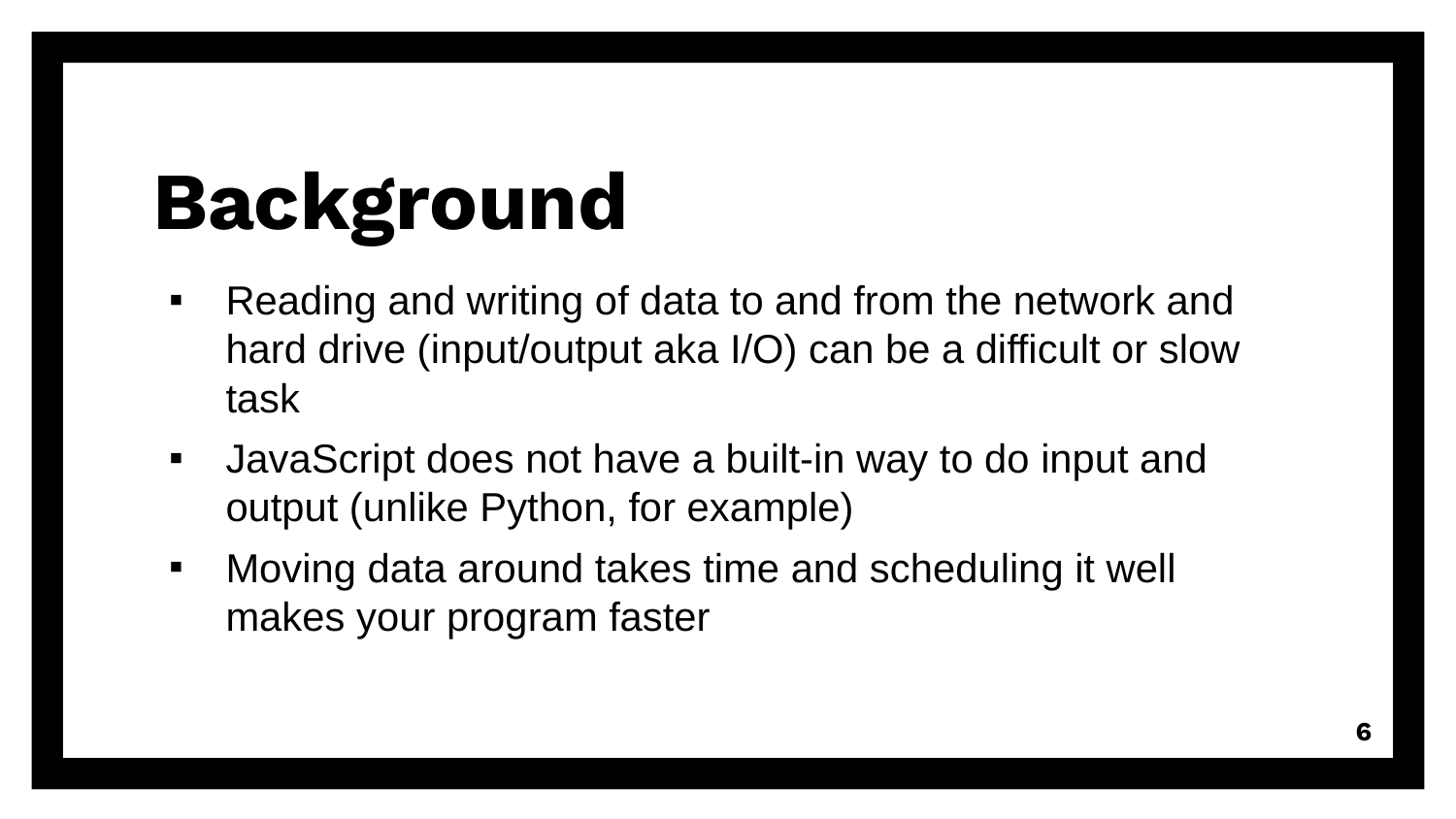

# Background
Reading and writing of data to and from the network and hard drive (input/output aka I/O) can be a difficult or slow task
JavaScript does not have a built-in way to do input and output (unlike Python, for example)
Moving data around takes time and scheduling it well makes your program faster
6